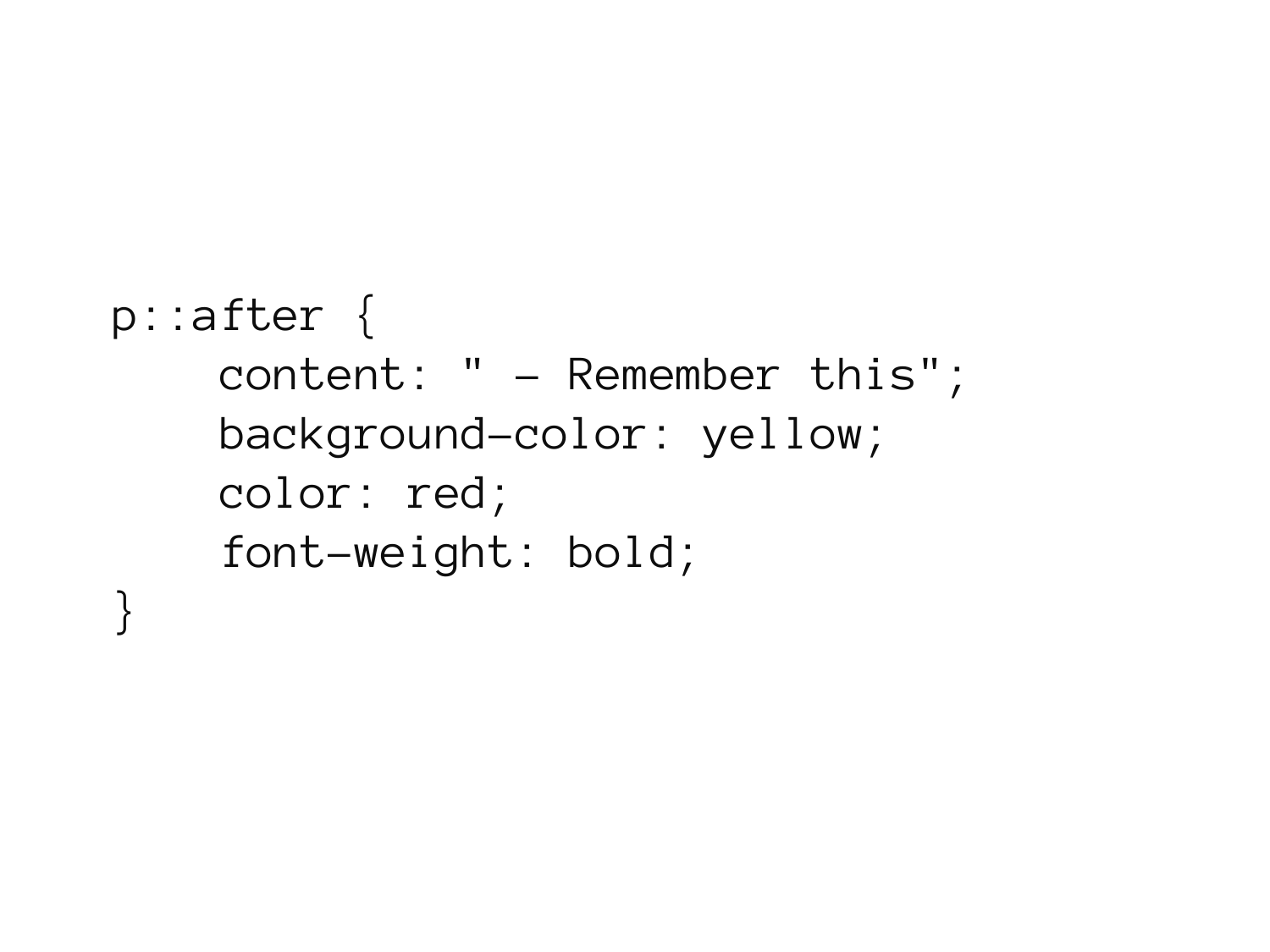

p::after { 
    content: " - Remember this";
    background-color: yellow;
    color: red;
    font-weight: bold;
}